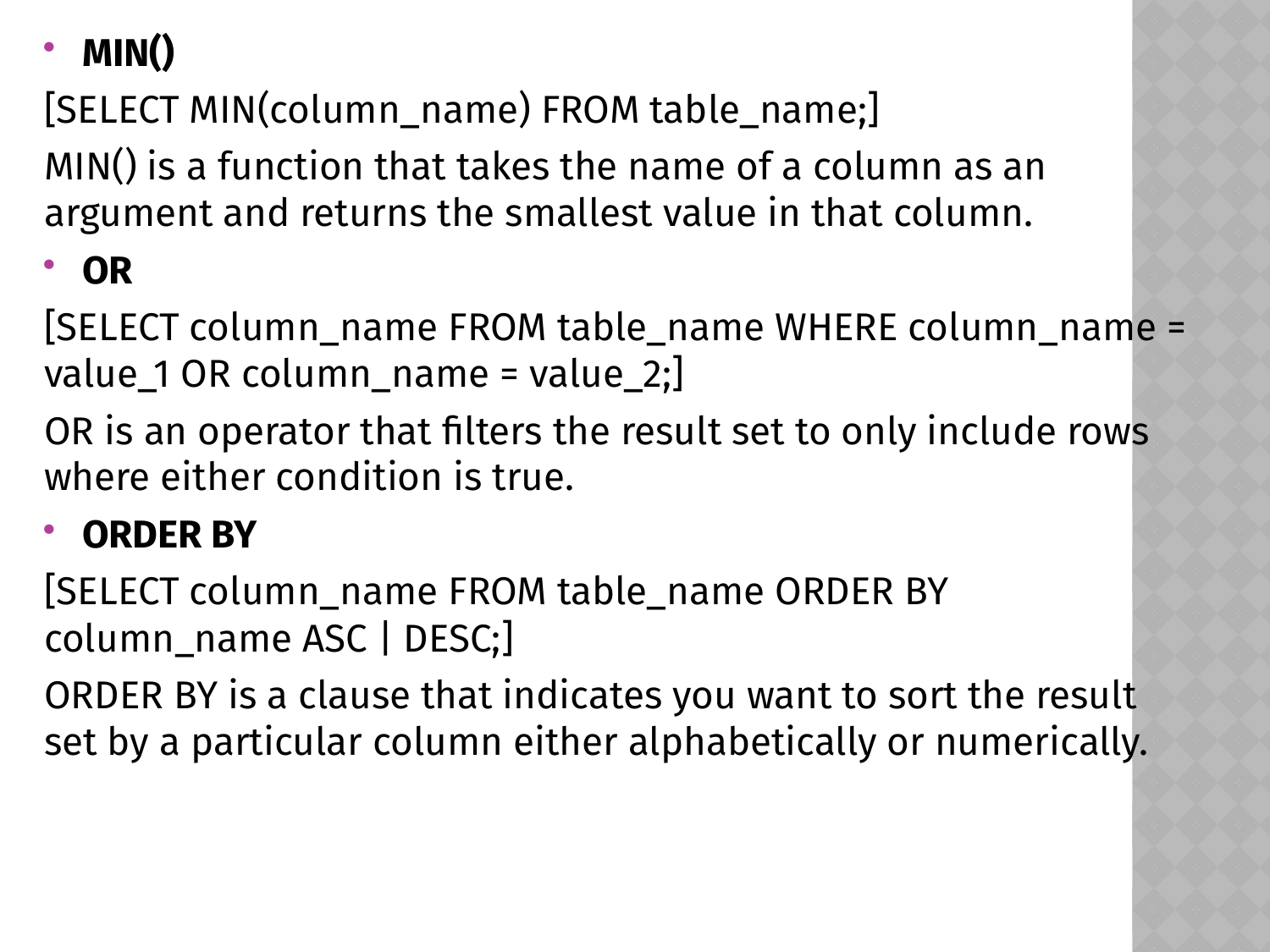

MIN()
[SELECT MIN(column_name) FROM table_name;]
MIN() is a function that takes the name of a column as an argument and returns the smallest value in that column.
OR
[SELECT column_name FROM table_name WHERE column_name = value_1 OR column_name = value_2;]
OR is an operator that filters the result set to only include rows where either condition is true.
ORDER BY
[SELECT column_name FROM table_name ORDER BY column_name ASC | DESC;]
ORDER BY is a clause that indicates you want to sort the result set by a particular column either alphabetically or numerically.